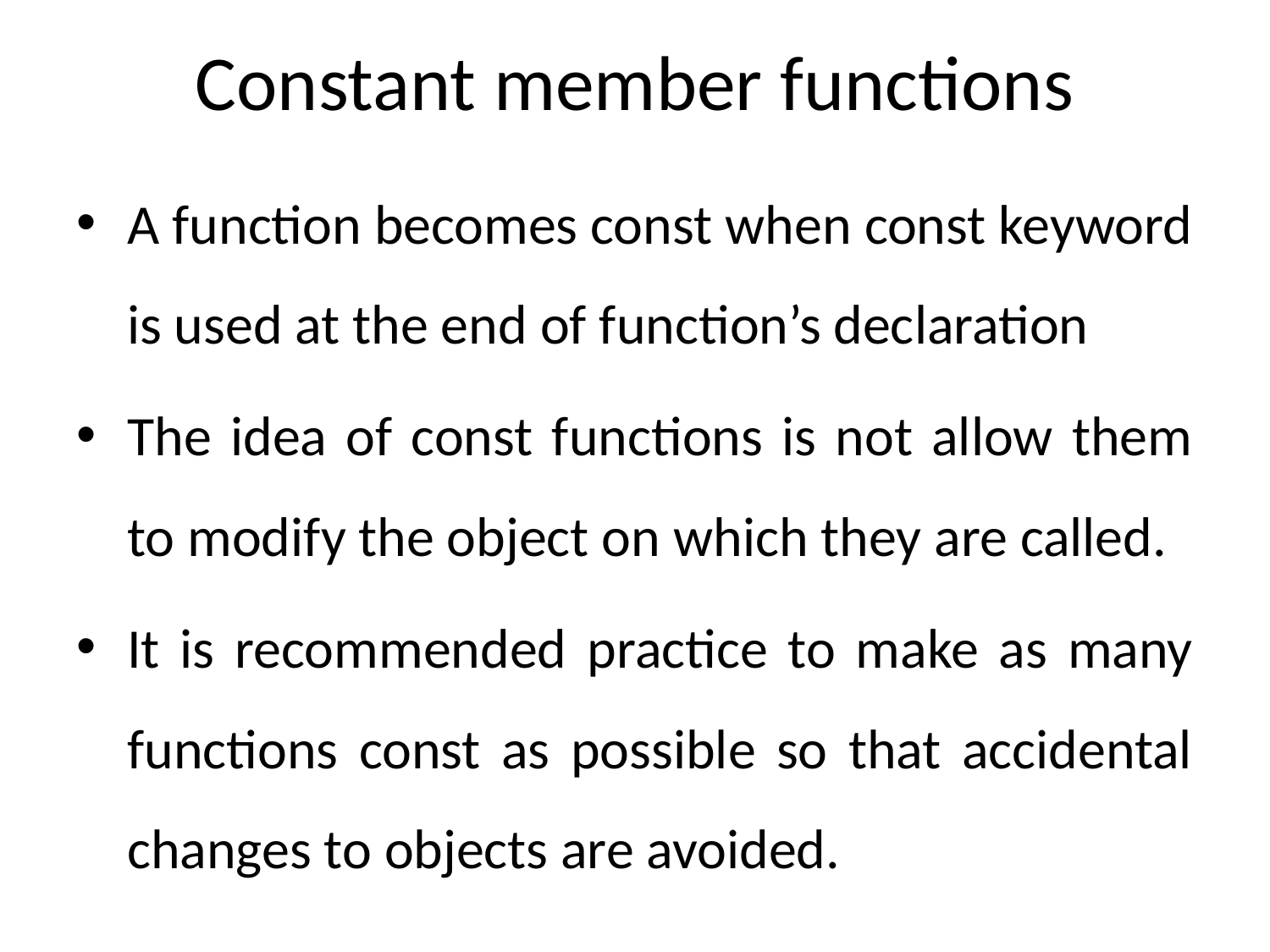

# Constant member functions
A function becomes const when const keyword is used at the end of function’s declaration
The idea of const functions is not allow them to modify the object on which they are called.
It is recommended practice to make as many functions const as possible so that accidental changes to objects are avoided.